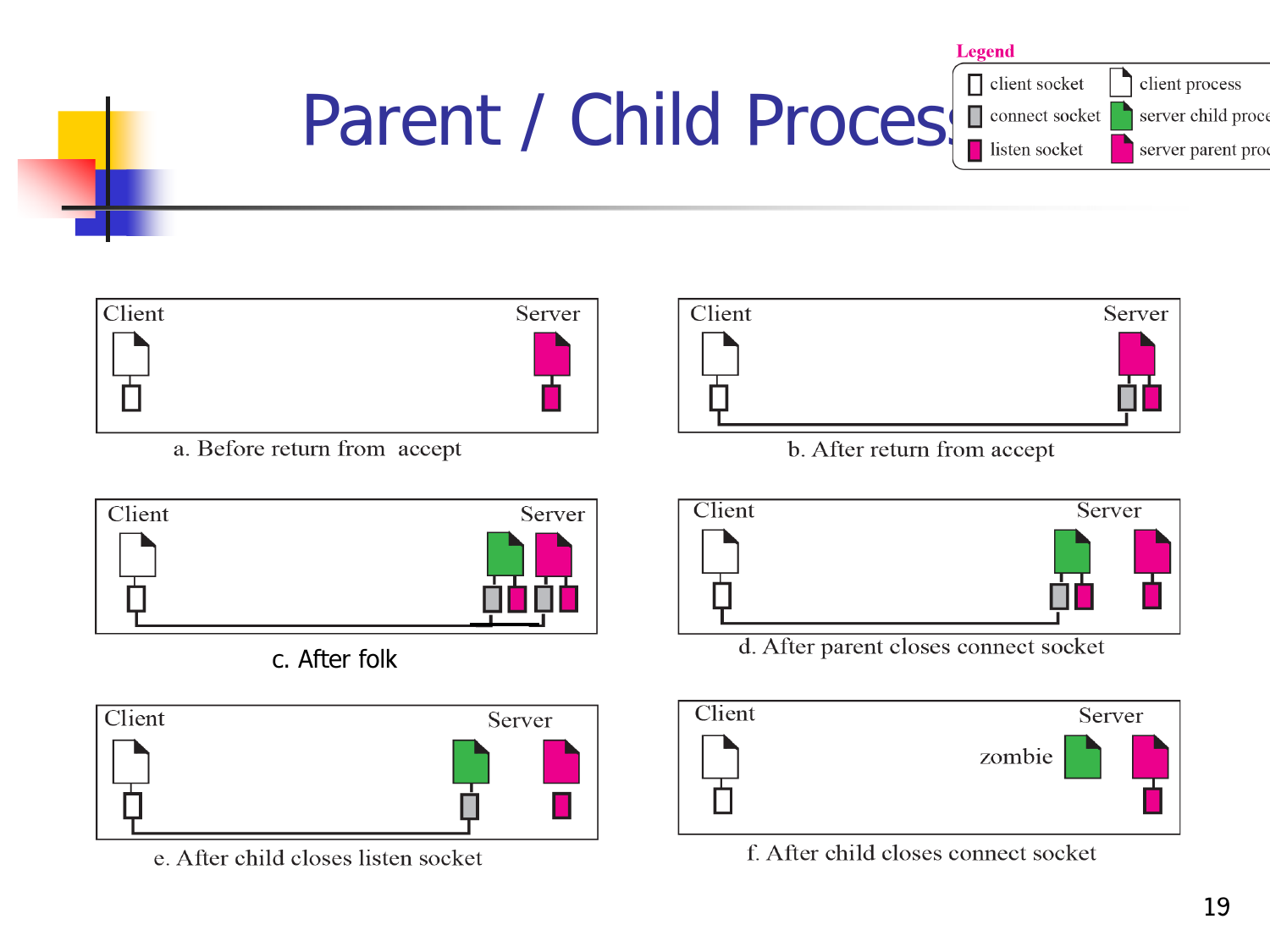

# Parent / Child Process

c. After folk

19